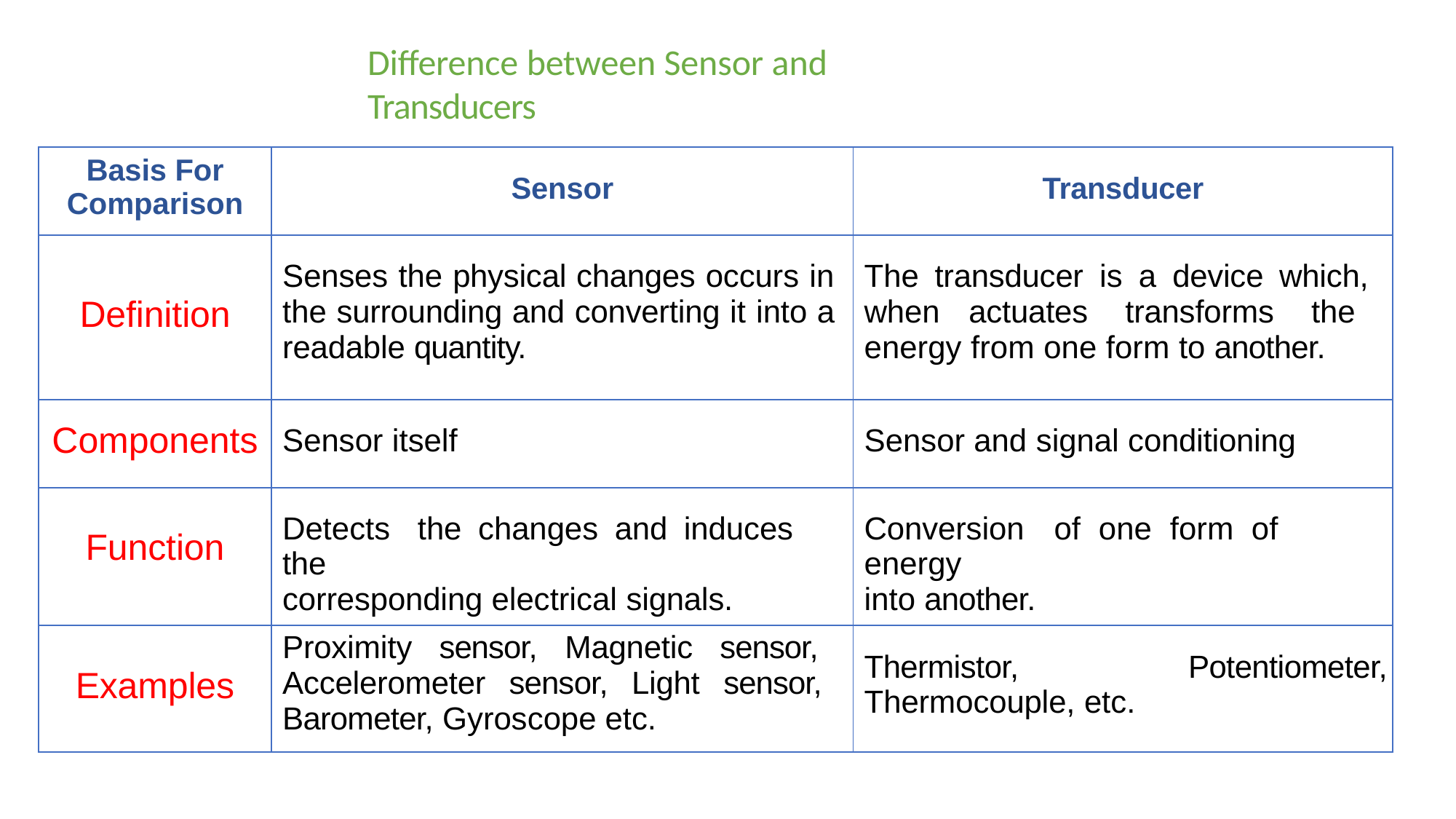

# Difference between Sensor and Transducers
| Basis For Comparison | Sensor | Transducer |
| --- | --- | --- |
| Definition | Senses the physical changes occurs in the surrounding and converting it into a readable quantity. | The transducer is a device which, when actuates transforms the energy from one form to another. |
| Components | Sensor itself | Sensor and signal conditioning |
| Function | Detects the changes and induces the corresponding electrical signals. | Conversion of one form of energy into another. |
| Examples | Proximity sensor, Magnetic sensor, Accelerometer sensor, Light sensor, Barometer, Gyroscope etc. | Thermistor, Potentiometer, Thermocouple, etc. |